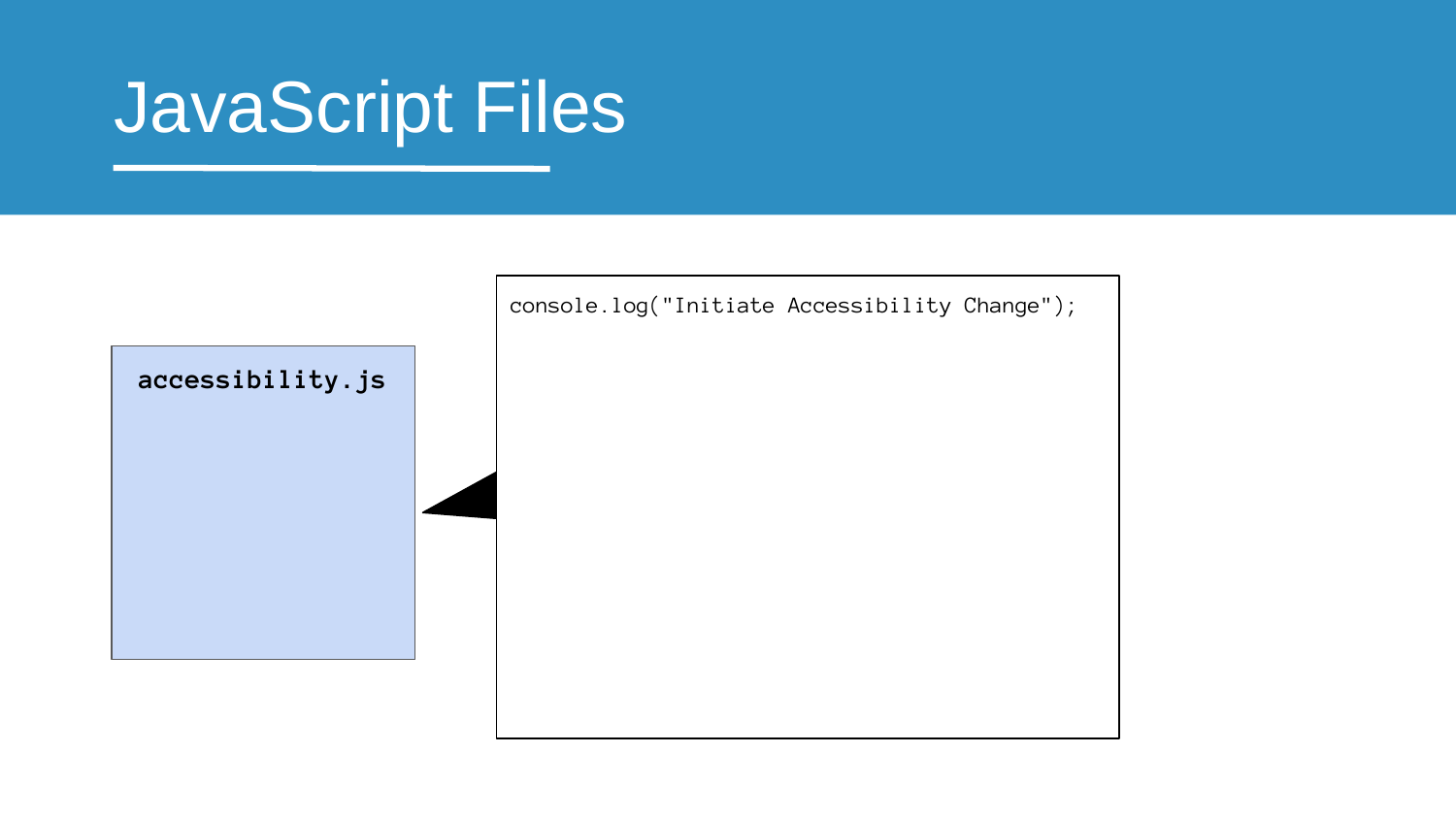

# JavaScript Files
console.log("Initiate Accessibility Change");
accessibility.js